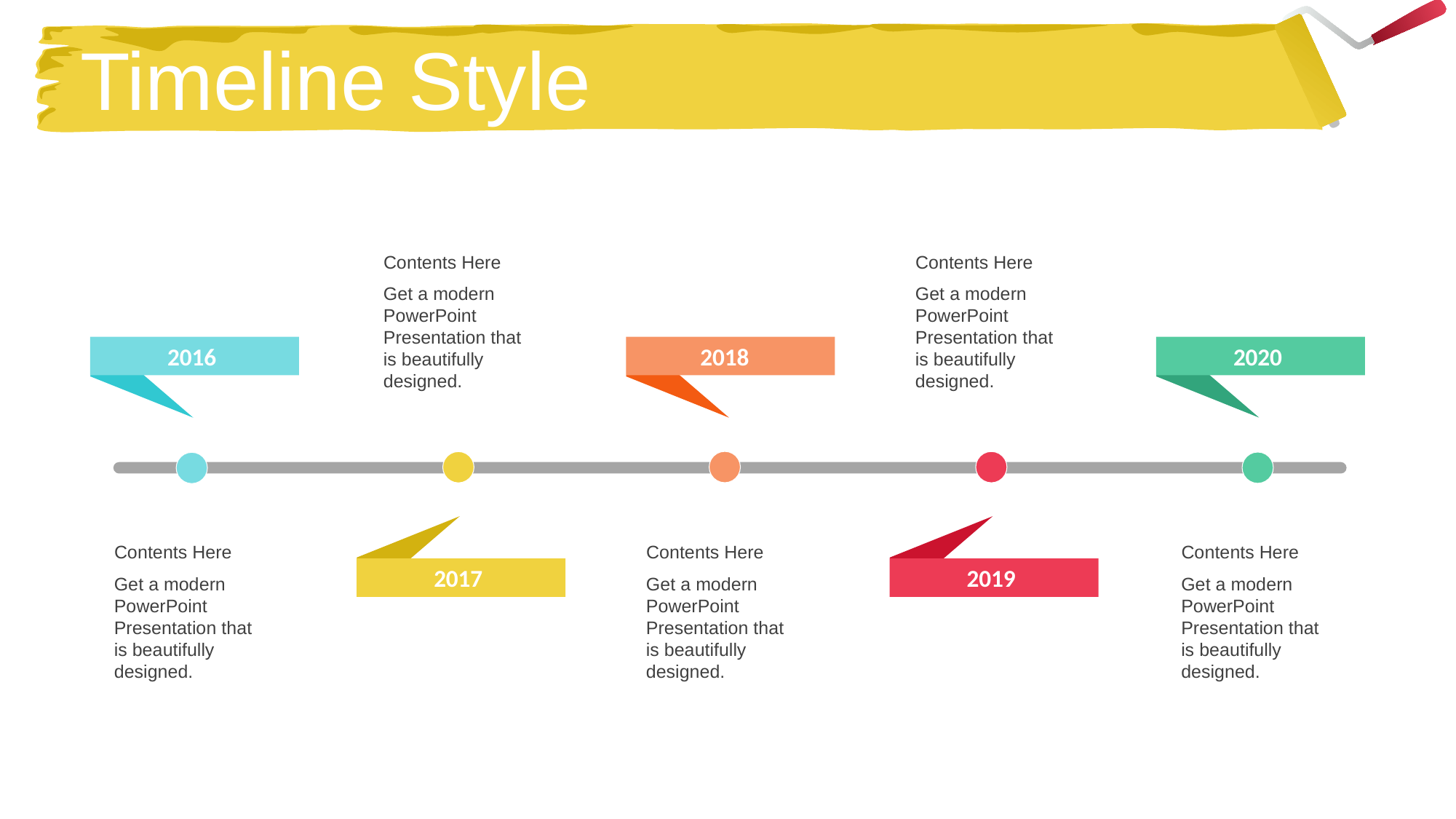

Timeline Style
Contents Here
Get a modern PowerPoint  Presentation that is beautifully designed.
Contents Here
Get a modern PowerPoint  Presentation that is beautifully designed.
2016
2018
2020

Contents Here
Get a modern PowerPoint  Presentation that is beautifully designed.

Contents Here
Get a modern PowerPoint  Presentation that is beautifully designed.

Contents Here
Get a modern PowerPoint  Presentation that is beautifully designed.
2019
2017